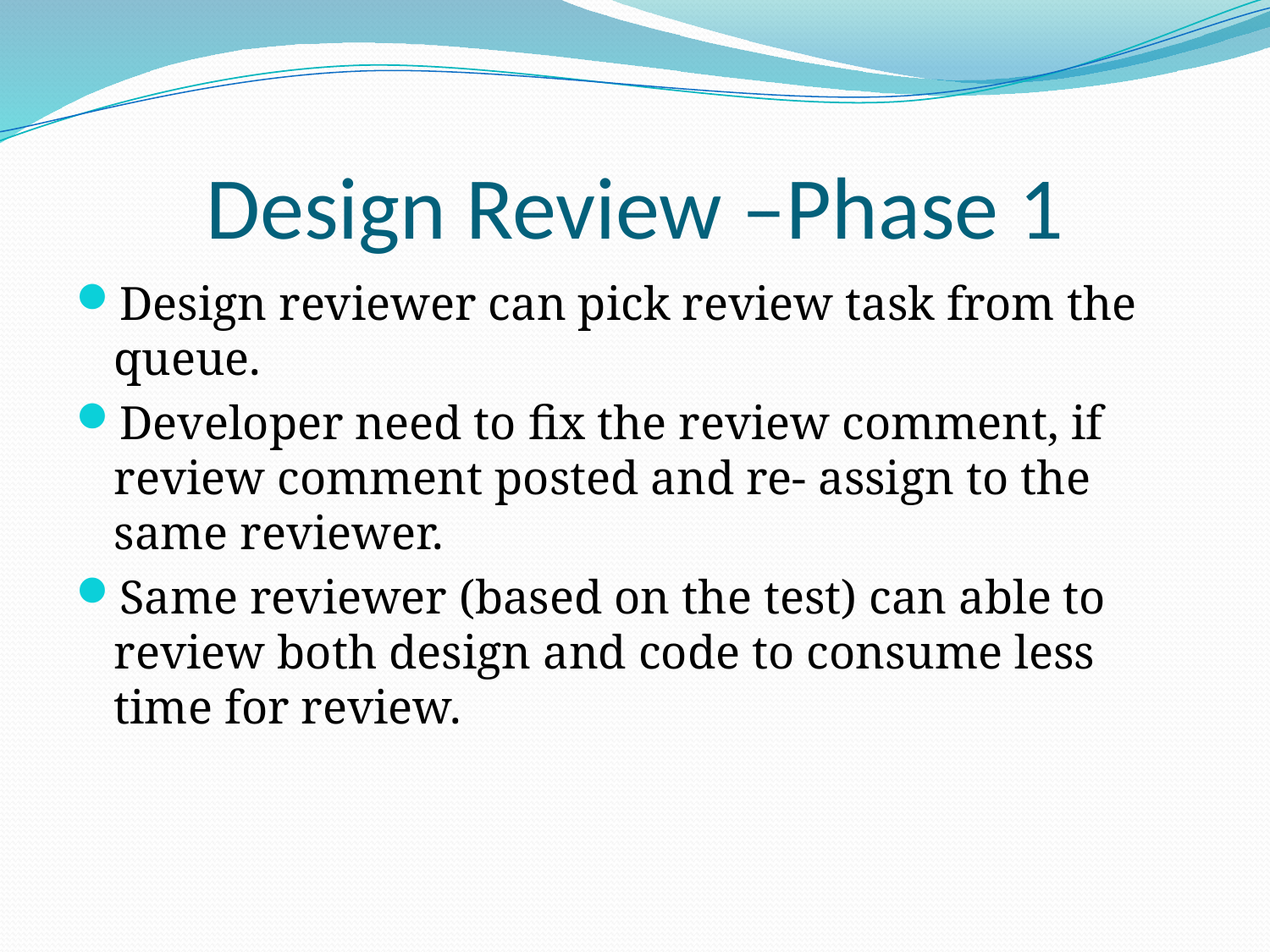

# Design Review –Phase 1
Design reviewer can pick review task from the queue.
Developer need to fix the review comment, if review comment posted and re- assign to the same reviewer.
Same reviewer (based on the test) can able to review both design and code to consume less time for review.